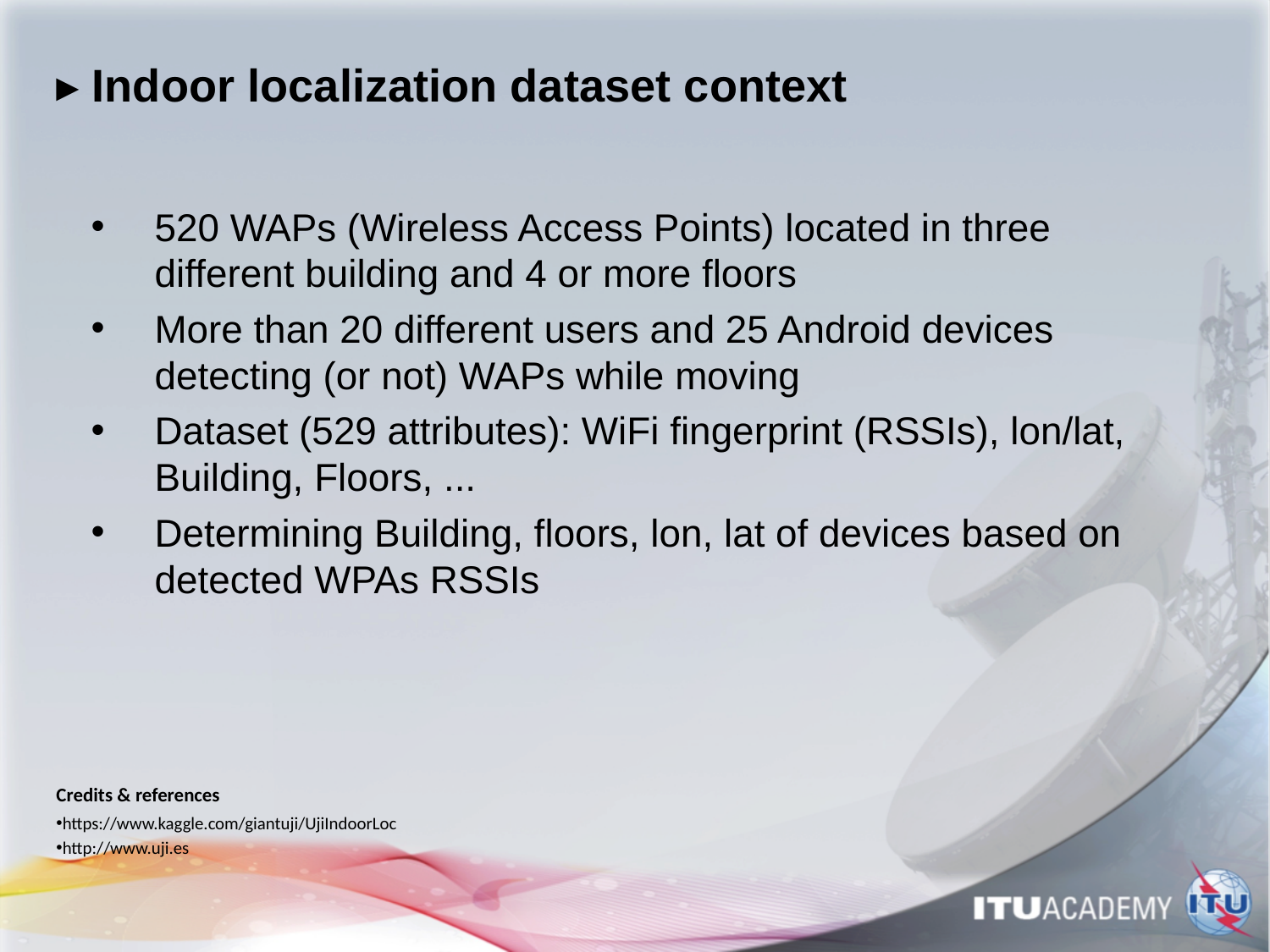

# ▸ Indoor localization dataset context
520 WAPs (Wireless Access Points) located in three different building and 4 or more floors
More than 20 different users and 25 Android devices detecting (or not) WAPs while moving
Dataset (529 attributes): WiFi fingerprint (RSSIs), lon/lat, Building, Floors, ...
Determining Building, floors, lon, lat of devices based on detected WPAs RSSIs
Credits & references
https://www.kaggle.com/giantuji/UjiIndoorLoc
http://www.uji.es